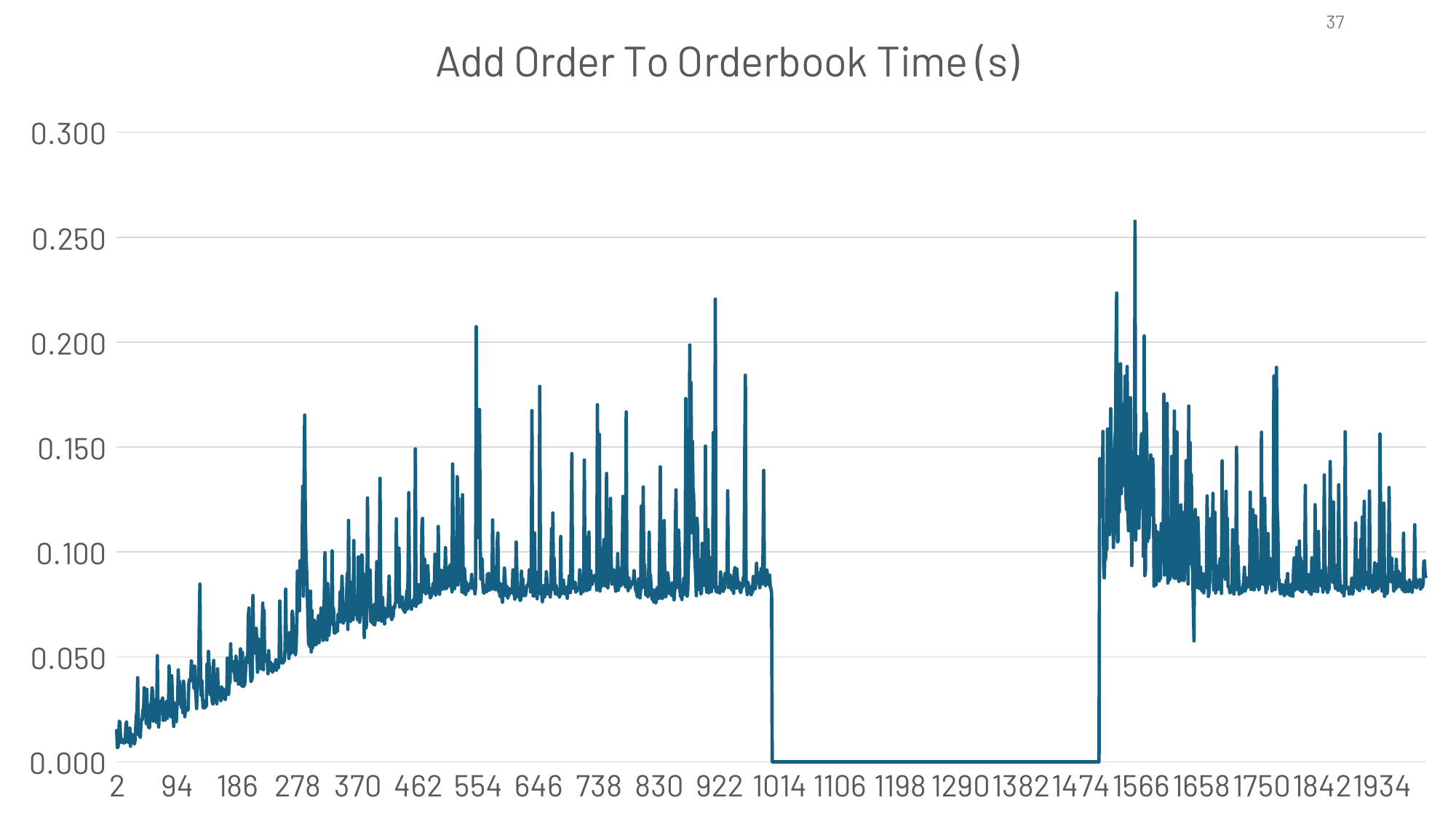

### Chart:

| Category | Add Order To Orderbook Time (s) |
|---|---|
37